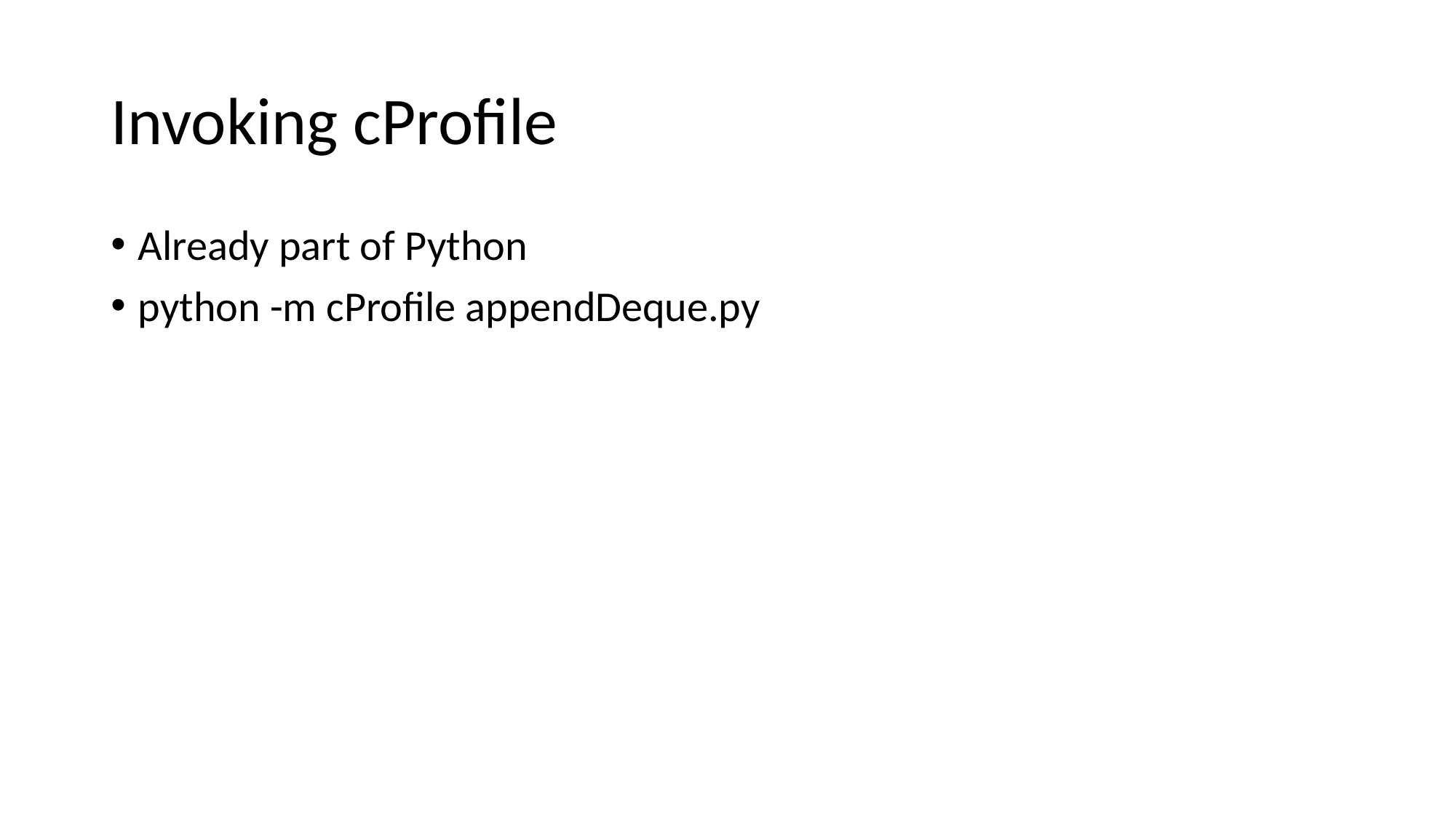

# Invoking cProfile
Already part of Python
python -m cProfile appendDeque.py